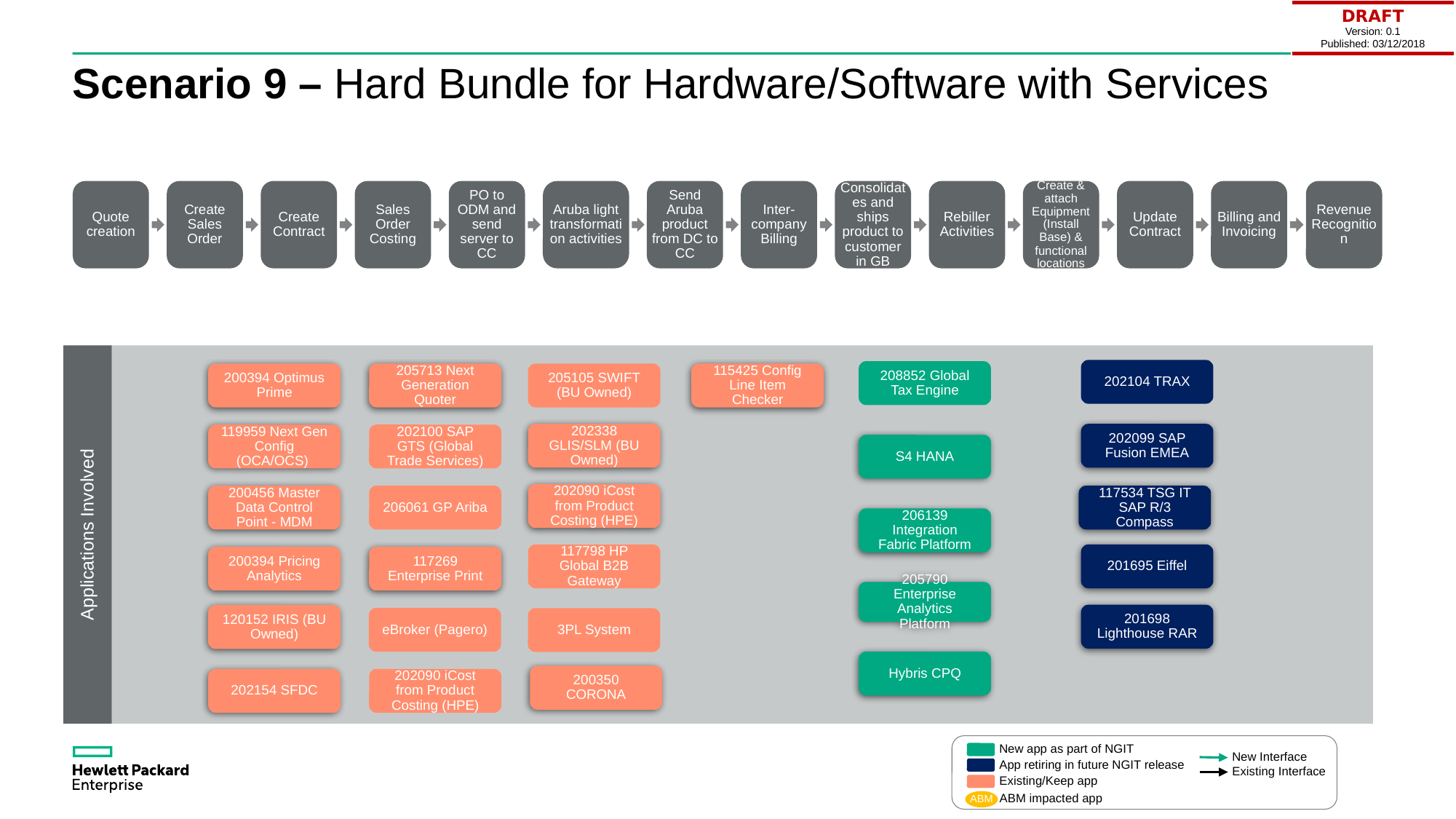

| DRAFT Version: 0.1 Published: 03/12/2018 |
| --- |
# Scenario 9 – Hard Bundle for Hardware/Software with Services
Quote creation
Create Sales Order
Create Contract
Sales Order Costing
PO to ODM and send server to CC
Aruba light transformation activities
Send Aruba product from DC to CC
Inter-company Billing
Consolidates and ships product to customer in GB
Rebiller Activities
Create & attach Equipment (Install Base) & functional locations
Update Contract
Billing and Invoicing
Revenue Recognition

Applications Involved

202104 TRAX
208852 Global Tax Engine
200394 Optimus Prime
205713 Next Generation Quoter
205105 SWIFT
(BU Owned)
115425 Config Line Item Checker
202338 GLIS/SLM (BU Owned)
202099 SAP Fusion EMEA
119959 Next Gen Config (OCA/OCS)
202100 SAP GTS (Global Trade Services)
S4 HANA
202090 iCost from Product Costing (HPE)
200456 Master Data Control Point - MDM
206061 GP Ariba
117534 TSG IT SAP R/3 Compass
206139 Integration Fabric Platform
117798 HP Global B2B Gateway
201695 Eiffel
200394 Pricing Analytics
117269 Enterprise Print
205790 Enterprise Analytics Platform
201698 Lighthouse RAR
120152 IRIS (BU Owned)
eBroker (Pagero)
3PL System
Hybris CPQ
200350 CORONA
202154 SFDC
202090 iCost from Product Costing (HPE)

New app as part of NGIT

New Interface
App retiring in future NGIT release

Existing Interface
Existing/Keep app

ABM impacted app
ABM